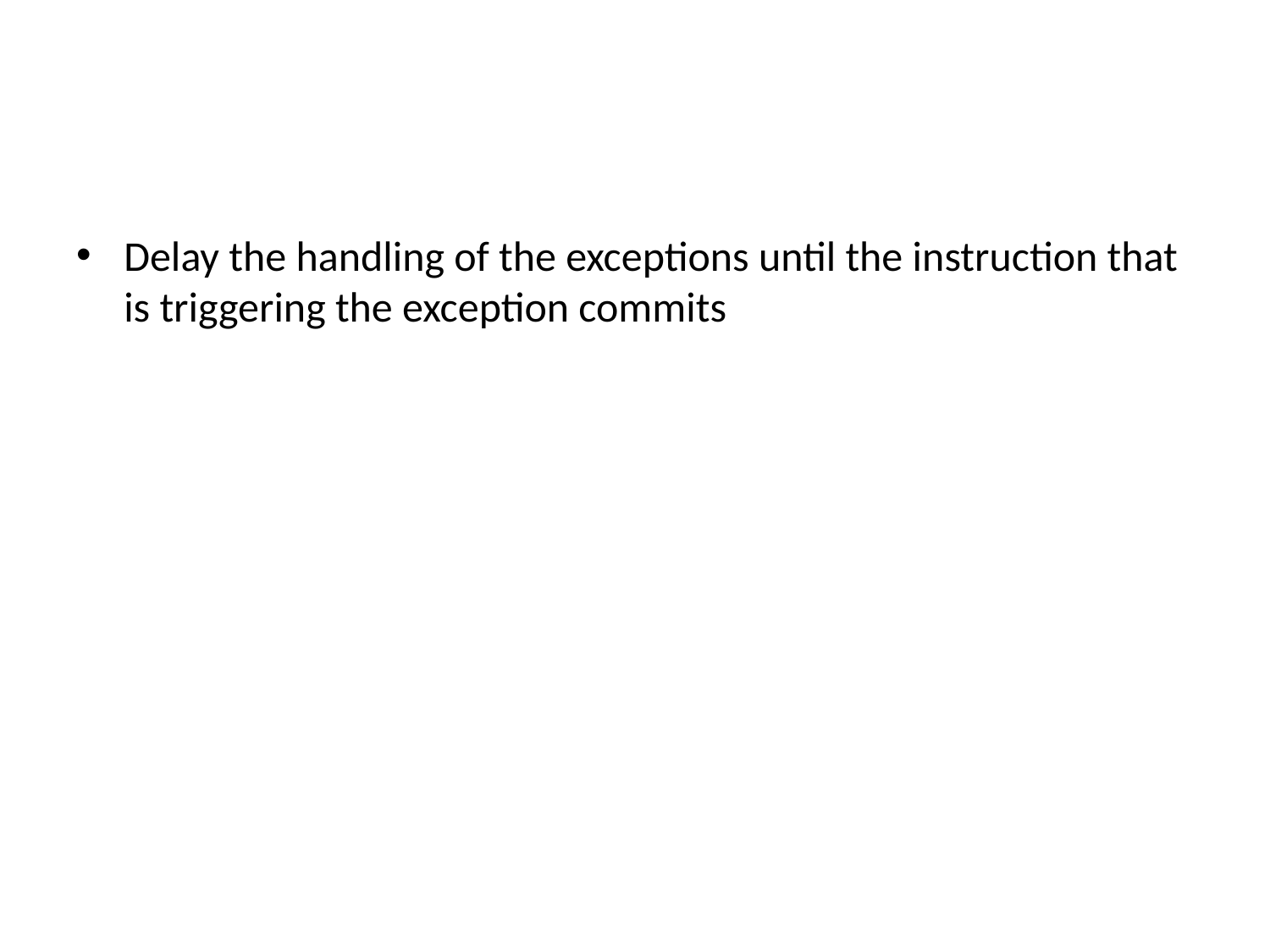

#
Delay the handling of the exceptions until the instruction that is triggering the exception commits